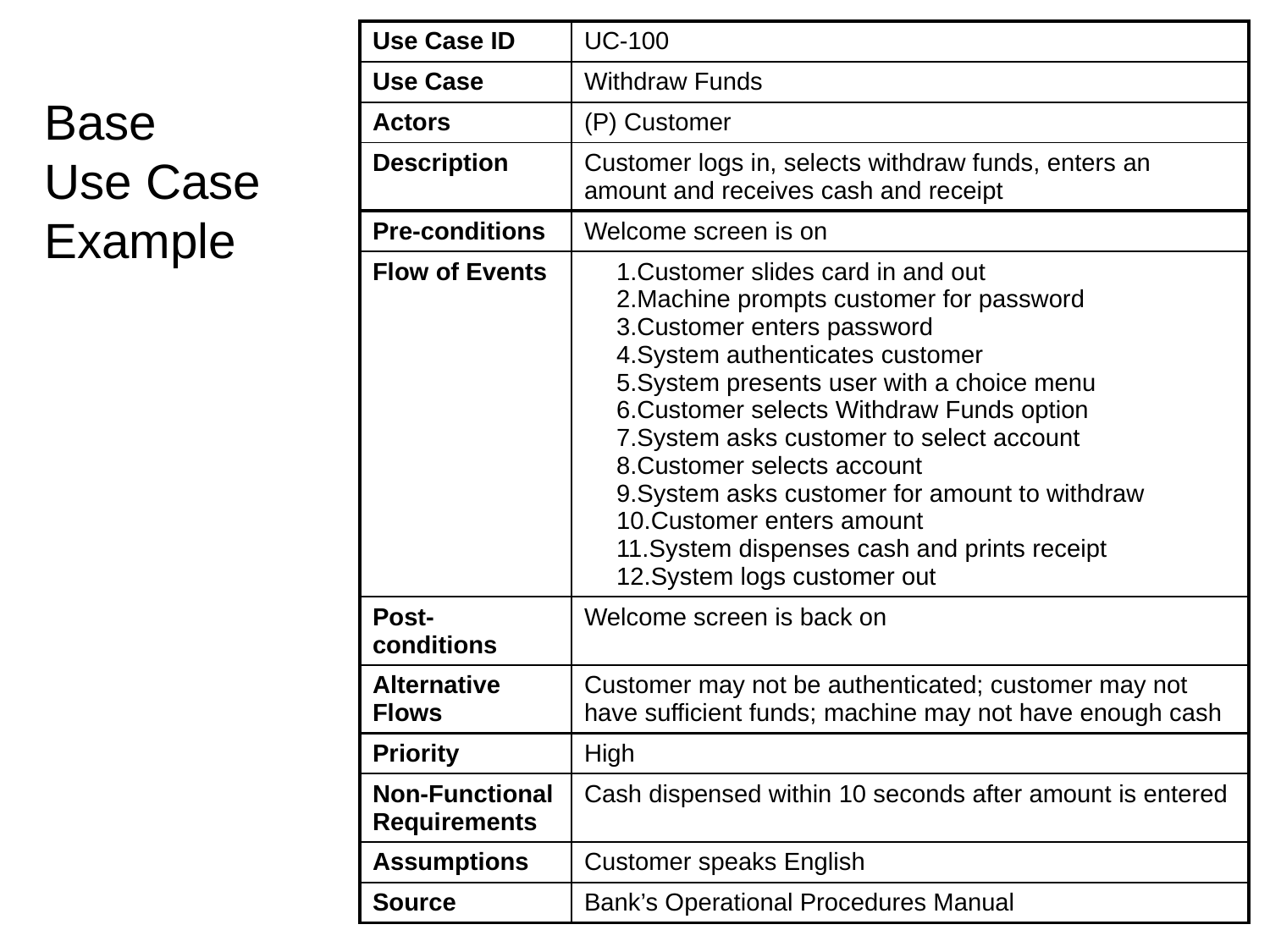

| Use Case ID | UC-100 |
| --- | --- |
| Use Case | Withdraw Funds |
| Actors | (P) Customer |
| Description | Customer logs in, selects withdraw funds, enters an amount and receives cash and receipt |
| Pre-conditions | Welcome screen is on |
| Flow of Events | Customer slides card in and out Machine prompts customer for password Customer enters password System authenticates customer System presents user with a choice menu Customer selects Withdraw Funds option System asks customer to select account Customer selects account System asks customer for amount to withdraw Customer enters amount System dispenses cash and prints receipt System logs customer out |
| Post-conditions | Welcome screen is back on |
| Alternative Flows | Customer may not be authenticated; customer may not have sufficient funds; machine may not have enough cash |
| Priority | High |
| Non-Functional Requirements | Cash dispensed within 10 seconds after amount is entered |
| Assumptions | Customer speaks English |
| Source | Bank’s Operational Procedures Manual |
Base
Use Case Example
26